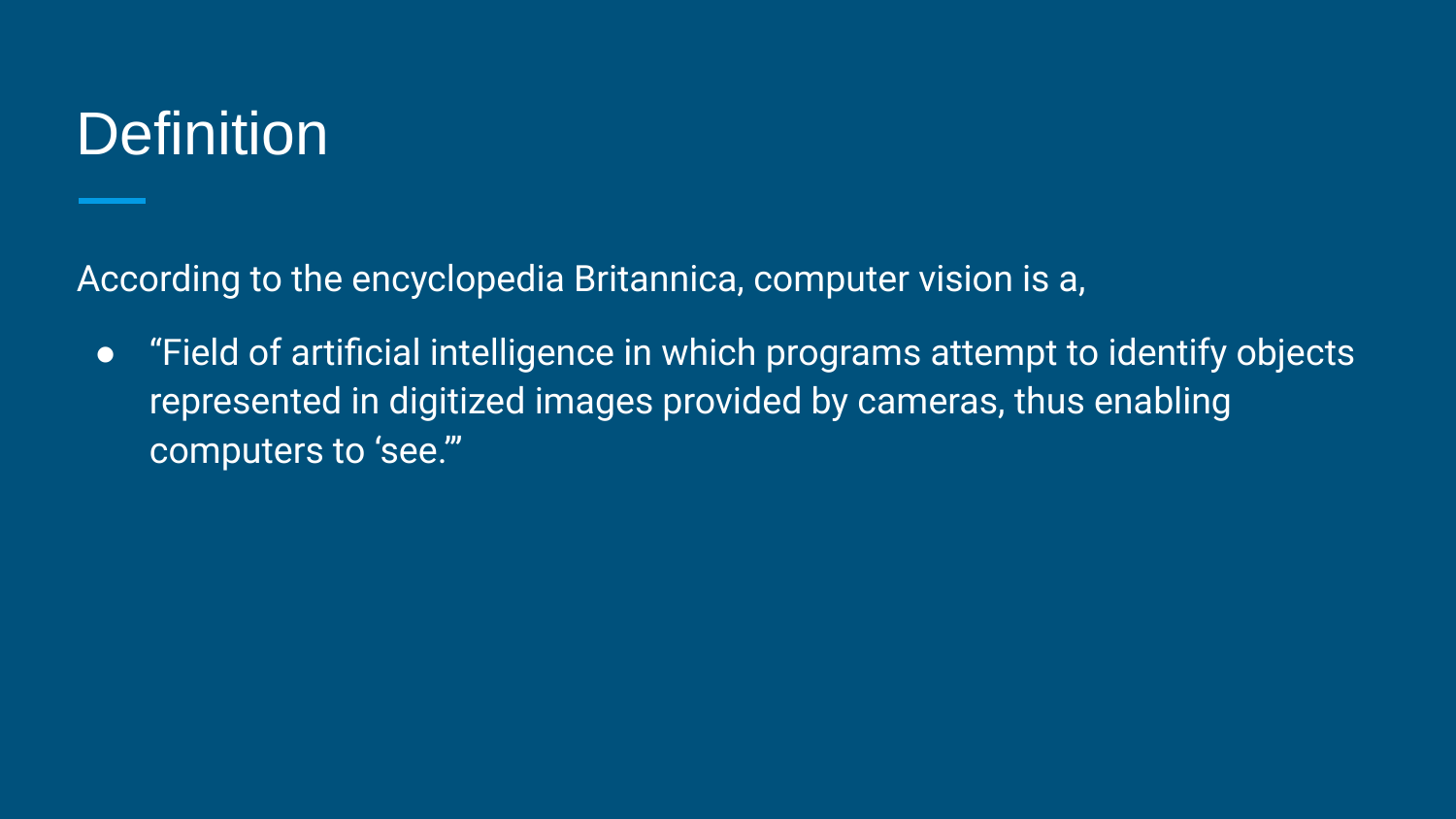

# Definition
According to the encyclopedia Britannica, computer vision is a,
“Field of artificial intelligence in which programs attempt to identify objects represented in digitized images provided by cameras, thus enabling computers to ‘see.’”